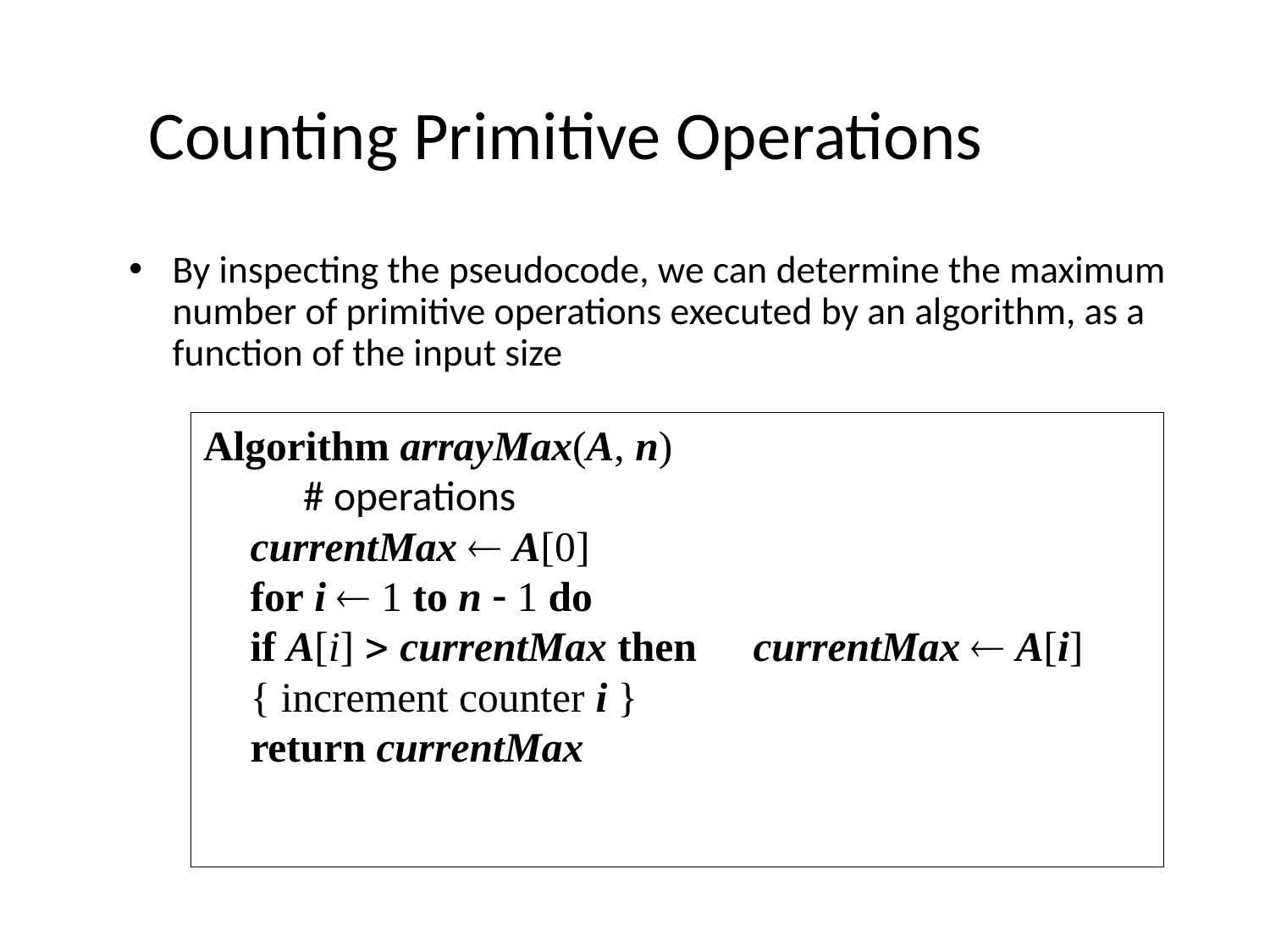

# Counting Primitive Operations
By inspecting the pseudocode, we can determine the maximum number of primitive operations executed by an algorithm, as a function of the input size
Algorithm arrayMax(A, n)
						     # operations
	currentMax ← A[0]
	for i ← 1 to n − 1 do
		if A[i] > currentMax then					currentMax ← A[i]
	{ increment counter i }
	return currentMax